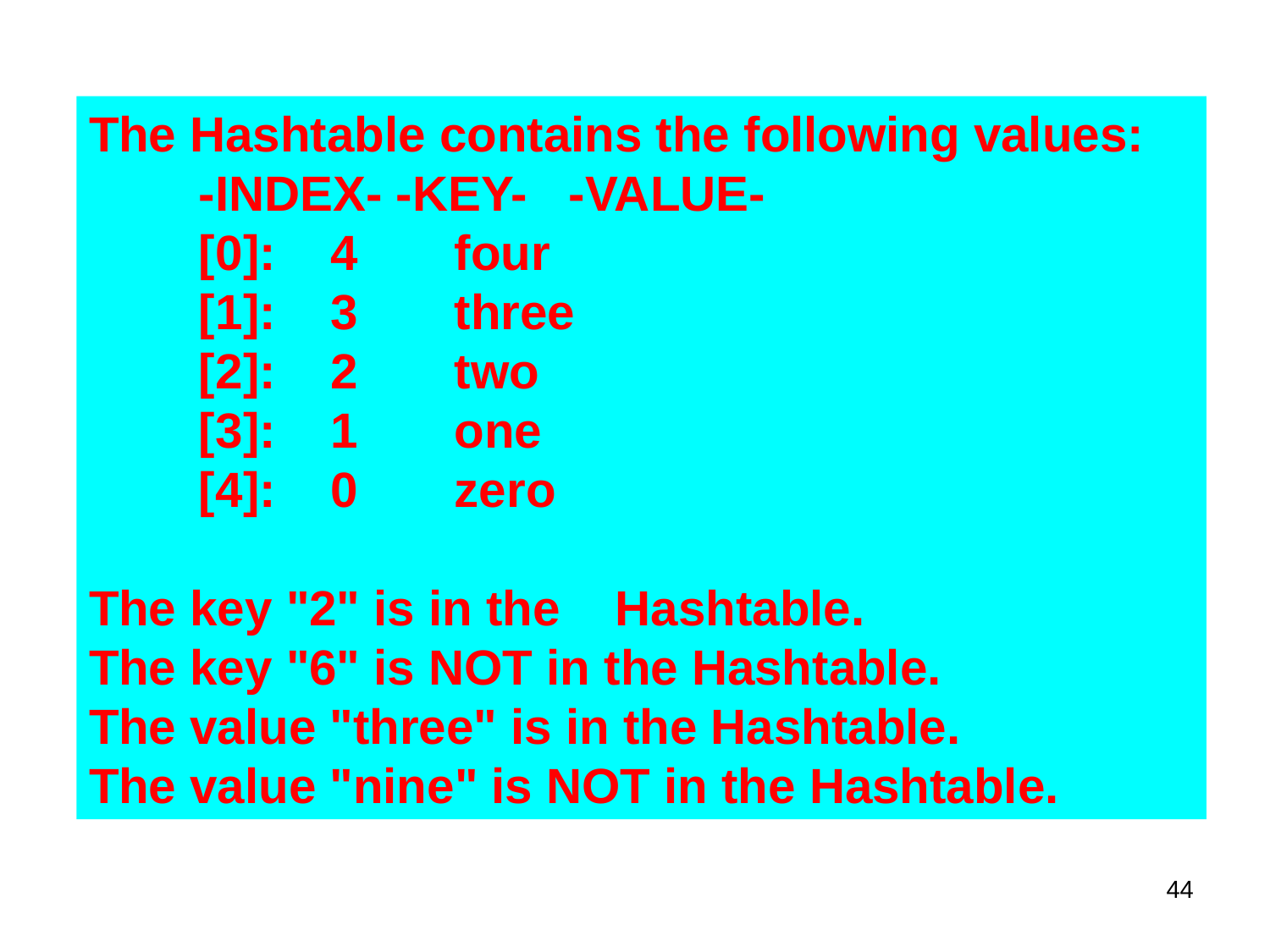

The Hashtable contains the following values:
        -INDEX- -KEY-   -VALUE-
        [0]:    4       four
        [1]:    3       three
        [2]:    2       two
        [3]:    1       one
        [4]:    0       zero

The key "2" is in the    Hashtable.
The key "6" is NOT in the Hashtable.
The value "three" is in the Hashtable.
The value "nine" is NOT in the Hashtable.
44